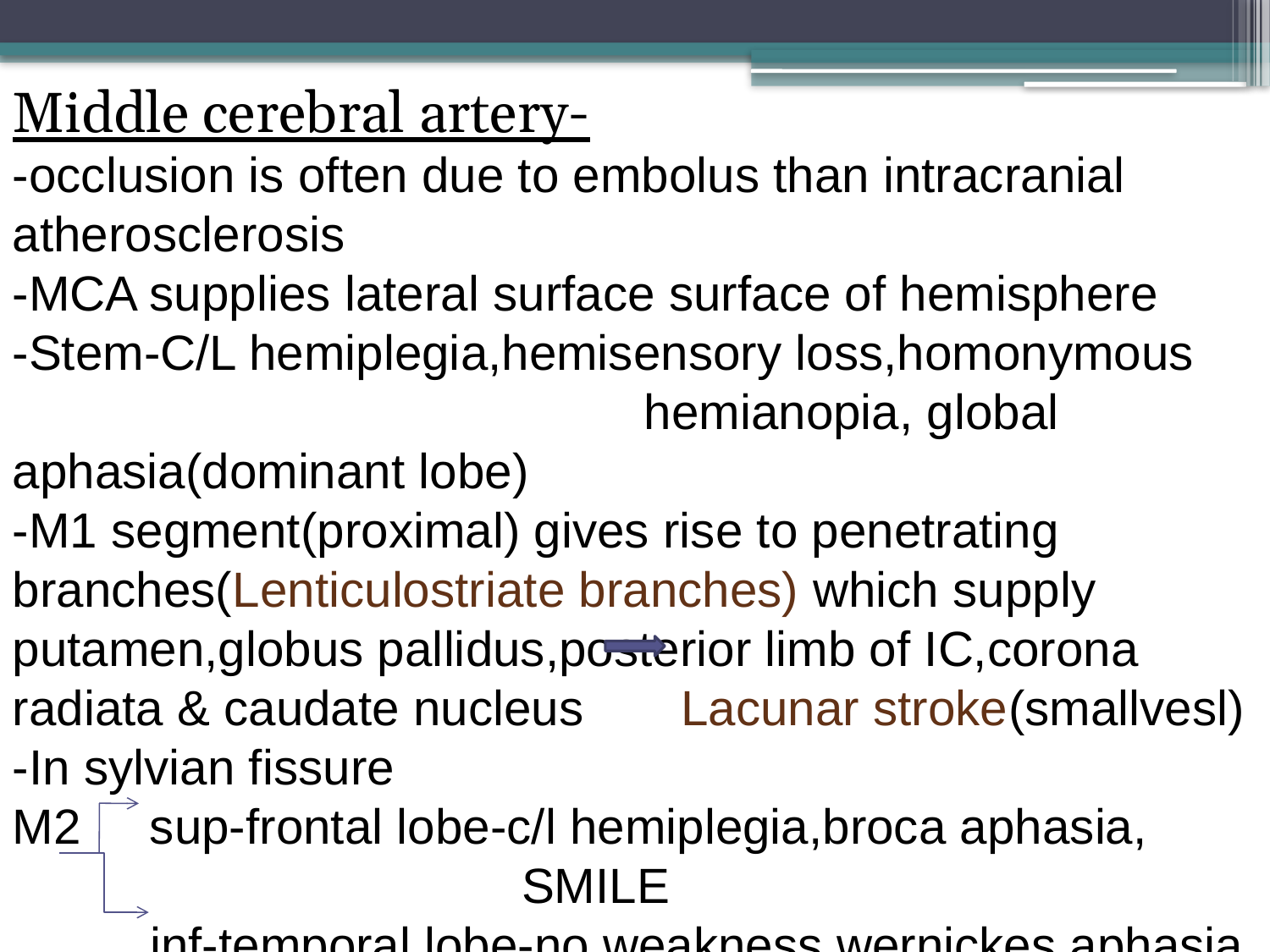

Middle cerebral artery-
-occlusion is often due to embolus than intracranial atherosclerosis
-MCA supplies lateral surface surface of hemisphere
-Stem-C/L hemiplegia,hemisensory loss,homonymous                                                   hemianopia, global aphasia(dominant lobe)
-M1 segment(proximal) gives rise to penetrating branches(Lenticulostriate branches) which supply putamen,globus pallidus,posterior limb of IC,corona radiata & caudate nucleus       Lacunar stroke(smallvesl)
-In sylvian fissure
M2     sup-frontal lobe-c/l hemiplegia,broca aphasia,
                                     SMILE
          inf-temporal lobe-no weakness,wernickes aphasia